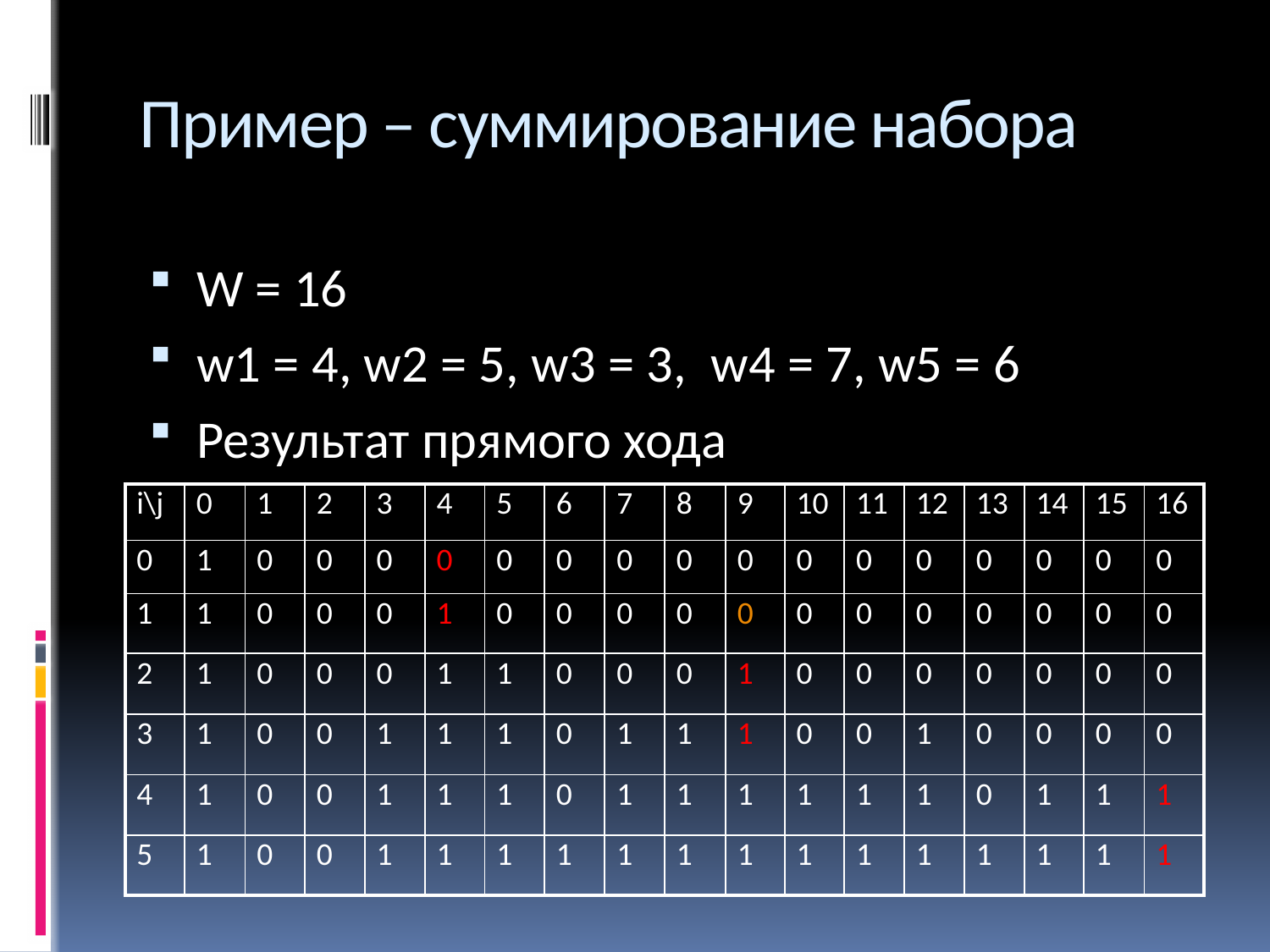

# Пример – суммирование набора
W = 16
w1 = 4, w2 = 5, w3 = 3,  w4 = 7, w5 = 6
Результат прямого хода
| i\j | 0 | 1 | 2 | 3 | 4 | 5 | 6 | 7 | 8 | 9 | 10 | 11 | 12 | 13 | 14 | 15 | 16 |
| --- | --- | --- | --- | --- | --- | --- | --- | --- | --- | --- | --- | --- | --- | --- | --- | --- | --- |
| 0 | 1 | 0 | 0 | 0 | 0 | 0 | 0 | 0 | 0 | 0 | 0 | 0 | 0 | 0 | 0 | 0 | 0 |
| 1 | 1 | 0 | 0 | 0 | 1 | 0 | 0 | 0 | 0 | 0 | 0 | 0 | 0 | 0 | 0 | 0 | 0 |
| 2 | 1 | 0 | 0 | 0 | 1 | 1 | 0 | 0 | 0 | 1 | 0 | 0 | 0 | 0 | 0 | 0 | 0 |
| 3 | 1 | 0 | 0 | 1 | 1 | 1 | 0 | 1 | 1 | 1 | 0 | 0 | 1 | 0 | 0 | 0 | 0 |
| 4 | 1 | 0 | 0 | 1 | 1 | 1 | 0 | 1 | 1 | 1 | 1 | 1 | 1 | 0 | 1 | 1 | 1 |
| 5 | 1 | 0 | 0 | 1 | 1 | 1 | 1 | 1 | 1 | 1 | 1 | 1 | 1 | 1 | 1 | 1 | 1 |